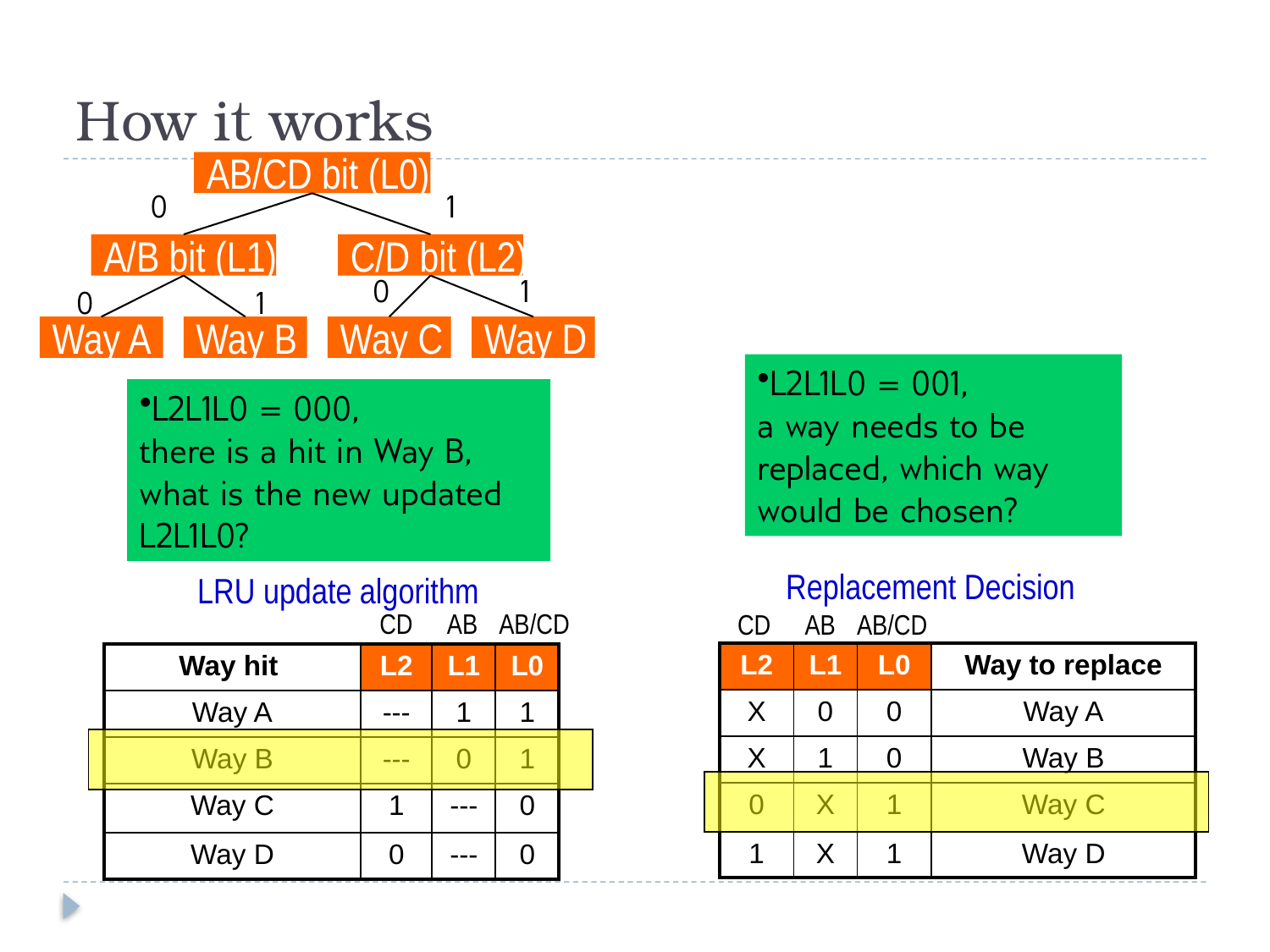

# How it works
AB/CD bit (L0)
A/B bit (L1)
C/D bit (L2)
Way A
Way B
Way C
Way D
0
1
0
1
0
1
L2L1L0 = 001,
a way needs to be replaced, which way would be chosen?
L2L1L0 = 000,
there is a hit in Way B, what is the new updated L2L1L0?
Replacement Decision
LRU update algorithm
CD
AB
AB/CD
CD
AB
AB/CD
| L2 | L1 | L0 | Way to replace |
| --- | --- | --- | --- |
| X | 0 | 0 | Way A |
| X | 1 | 0 | Way B |
| 0 | X | 1 | Way C |
| 1 | X | 1 | Way D |
| Way hit | L2 | L1 | L0 |
| --- | --- | --- | --- |
| Way A | --- | 1 | 1 |
| Way B | --- | 0 | 1 |
| Way C | 1 | --- | 0 |
| Way D | 0 | --- | 0 |